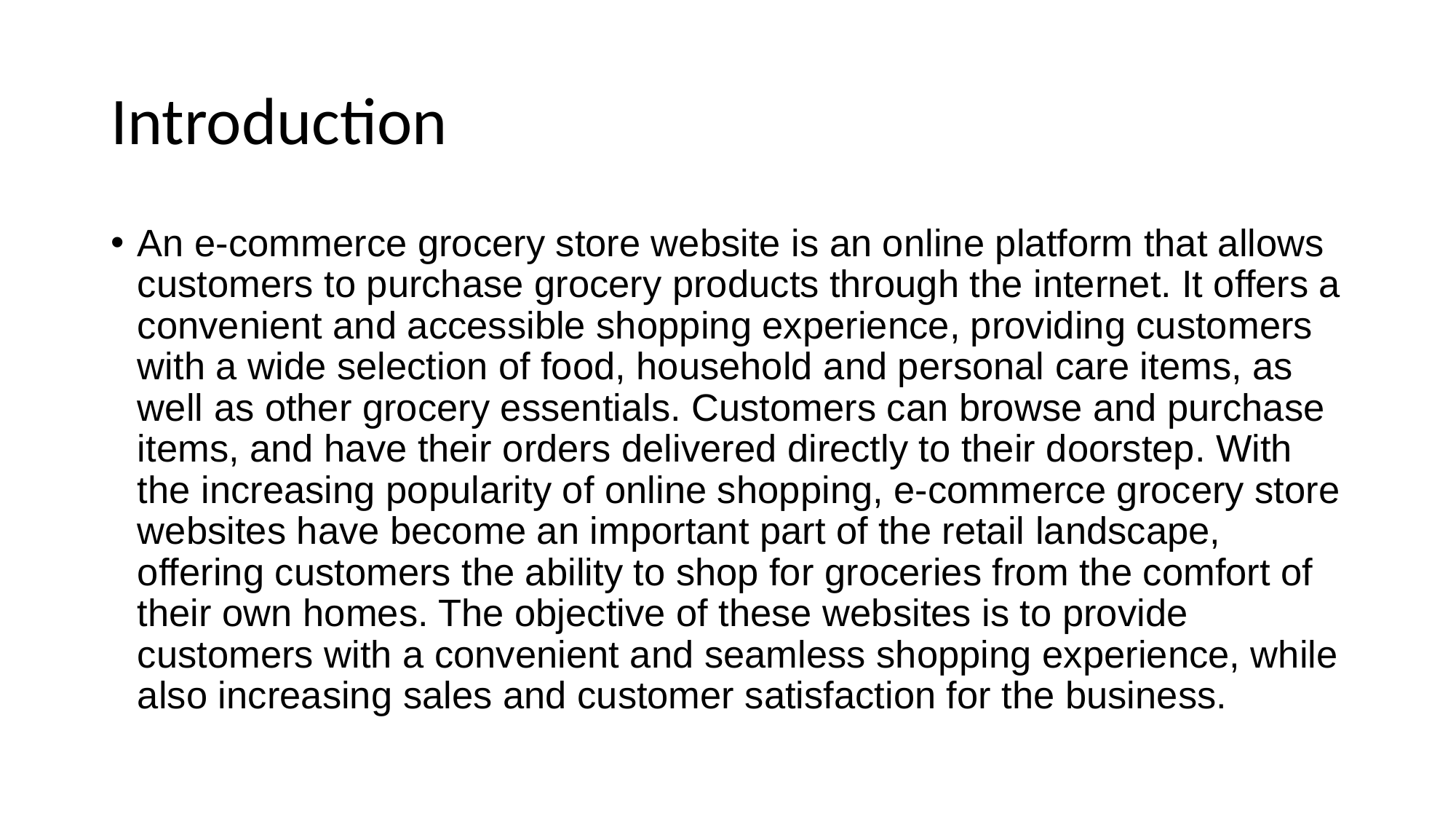

# Introduction
An e-commerce grocery store website is an online platform that allows customers to purchase grocery products through the internet. It offers a convenient and accessible shopping experience, providing customers with a wide selection of food, household and personal care items, as well as other grocery essentials. Customers can browse and purchase items, and have their orders delivered directly to their doorstep. With the increasing popularity of online shopping, e-commerce grocery store websites have become an important part of the retail landscape, offering customers the ability to shop for groceries from the comfort of their own homes. The objective of these websites is to provide customers with a convenient and seamless shopping experience, while also increasing sales and customer satisfaction for the business.